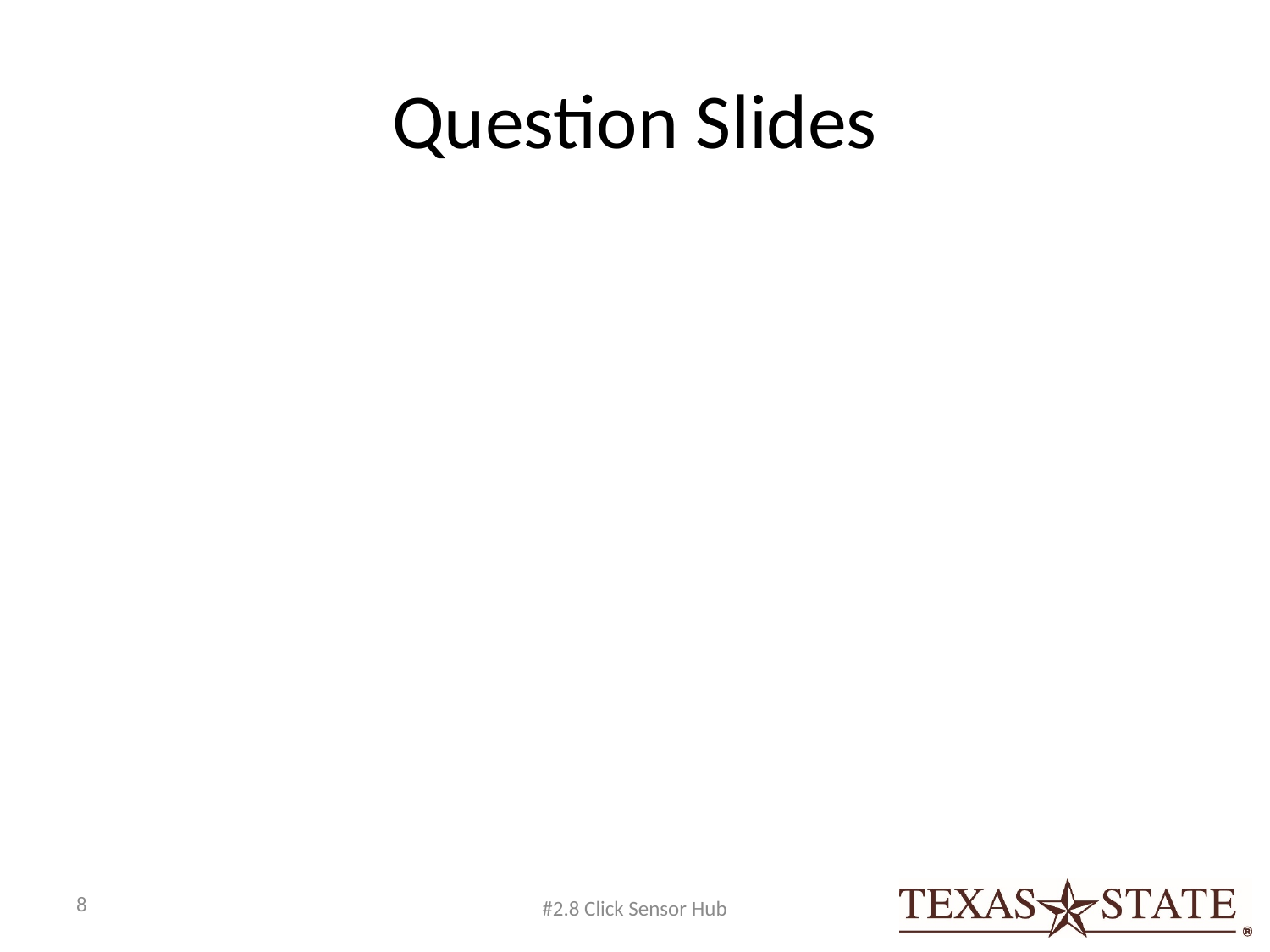

# Question Slides

8
#2.8 Click Sensor Hub